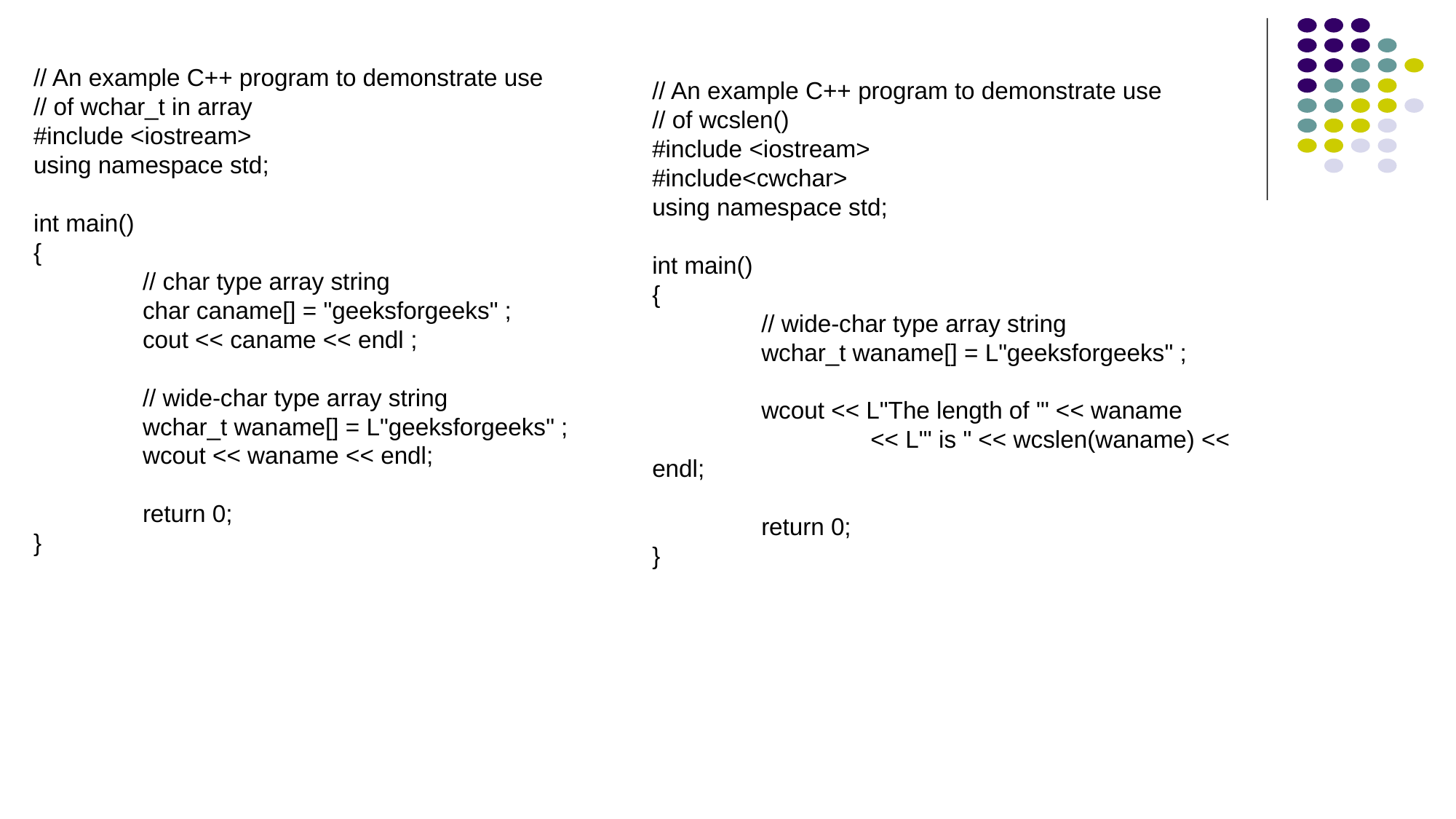

// An example C++ program to demonstrate use
// of wchar_t in array
#include <iostream>
using namespace std;

int main()
{
	// char type array string
	char caname[] = "geeksforgeeks" ;
	cout << caname << endl ;

	// wide-char type array string
	wchar_t waname[] = L"geeksforgeeks" ;
	wcout << waname << endl;

	return 0;
}
// An example C++ program to demonstrate use
// of wcslen()
#include <iostream>
#include<cwchar>
using namespace std;

int main()
{
	// wide-char type array string
	wchar_t waname[] = L"geeksforgeeks" ;

	wcout << L"The length of '" << waname
		<< L"' is " << wcslen(waname) << endl;

	return 0;
}